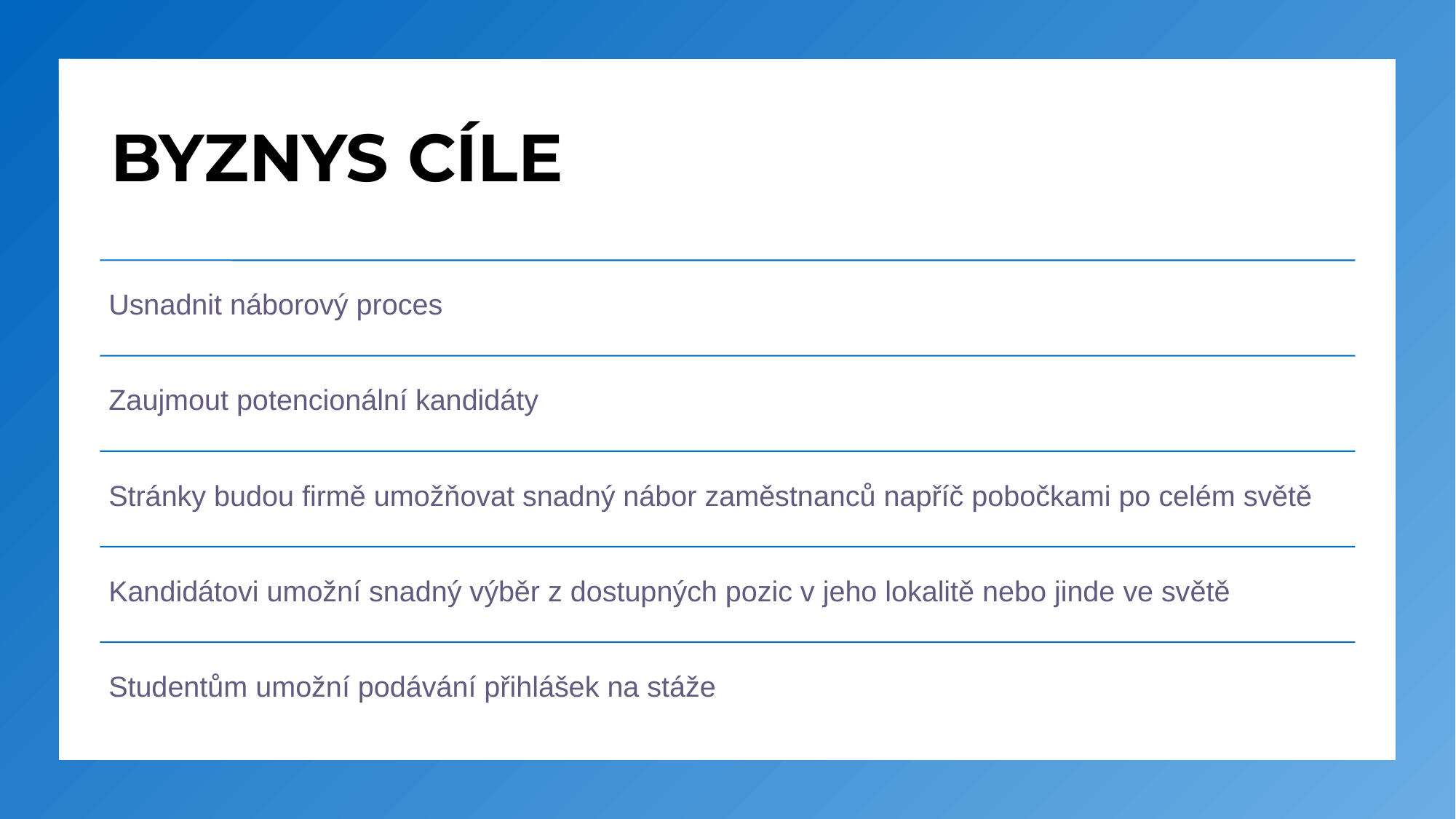

# BYZNYS CÍLE
Usnadnit náborový proces
Zaujmout potencionální kandidáty
Stránky budou firmě umožňovat snadný nábor zaměstnanců napříč pobočkami po celém světě
Kandidátovi umožní snadný výběr z dostupných pozic v jeho lokalitě nebo jinde ve světě
Studentům umožní podávání přihlášek na stáže